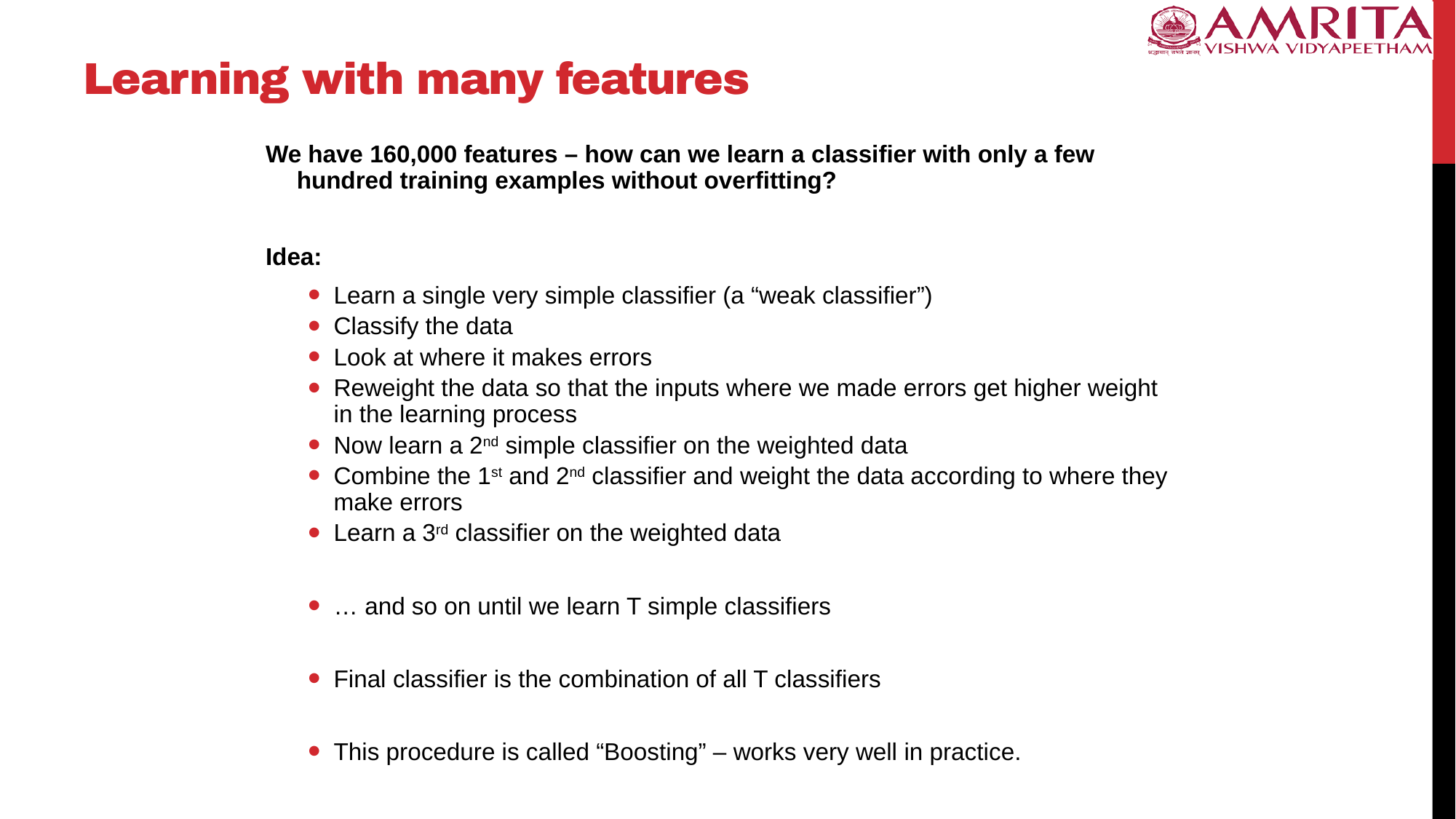

# Learning with many features
We have 160,000 features – how can we learn a classifier with only a few hundred training examples without overfitting?

Idea:
Learn a single very simple classifier (a “weak classifier”)
Classify the data
Look at where it makes errors
Reweight the data so that the inputs where we made errors get higher weight in the learning process
Now learn a 2nd simple classifier on the weighted data
Combine the 1st and 2nd classifier and weight the data according to where they make errors
Learn a 3rd classifier on the weighted data

… and so on until we learn T simple classifiers

Final classifier is the combination of all T classifiers

This procedure is called “Boosting” – works very well in practice.